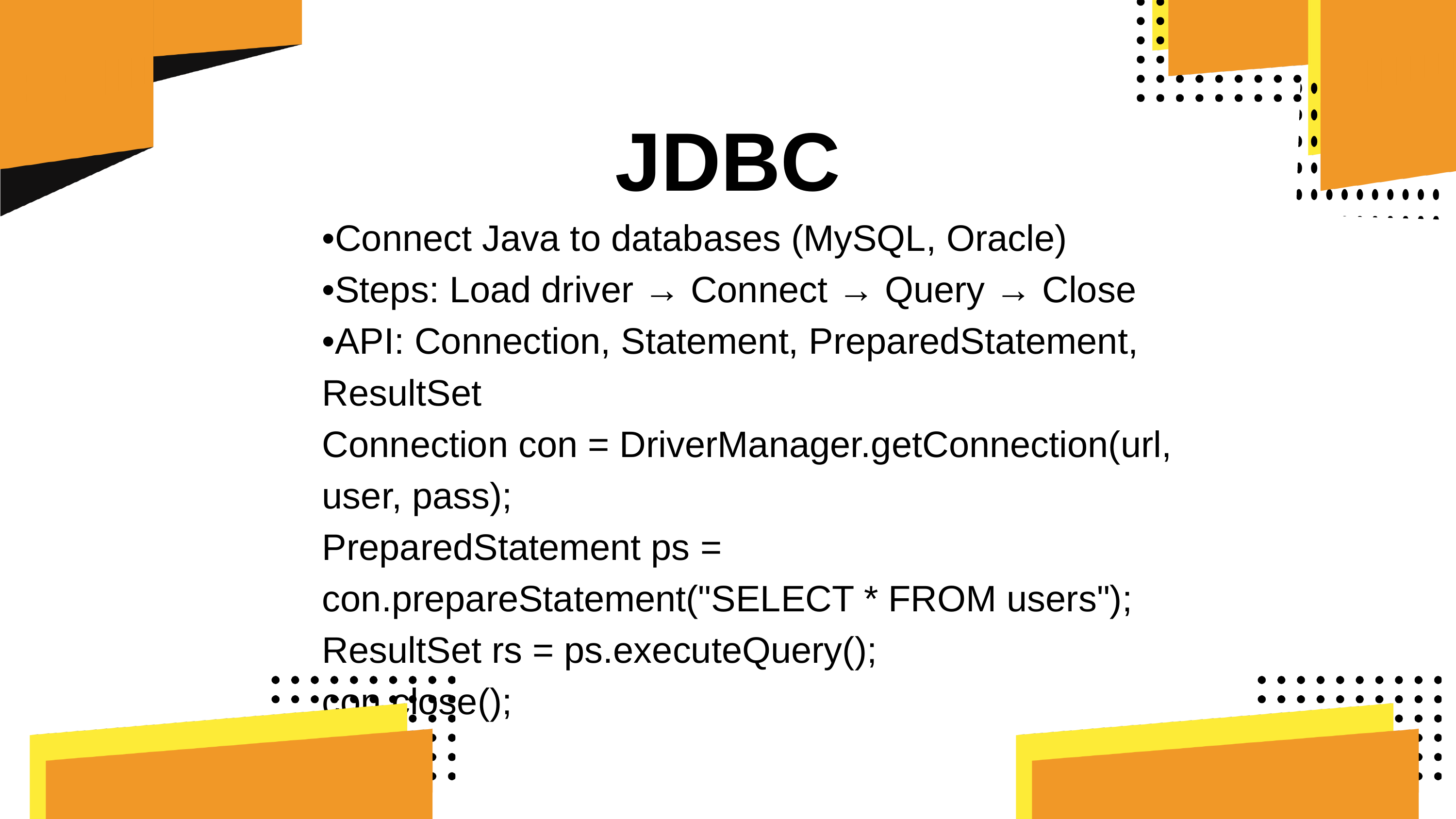

JDBC
•Connect Java to databases (MySQL, Oracle)
•Steps: Load driver → Connect → Query → Close
•API: Connection, Statement, PreparedStatement, ResultSet
Connection con = DriverManager.getConnection(url, user, pass);
PreparedStatement ps = con.prepareStatement("SELECT * FROM users");
ResultSet rs = ps.executeQuery();
con.close();